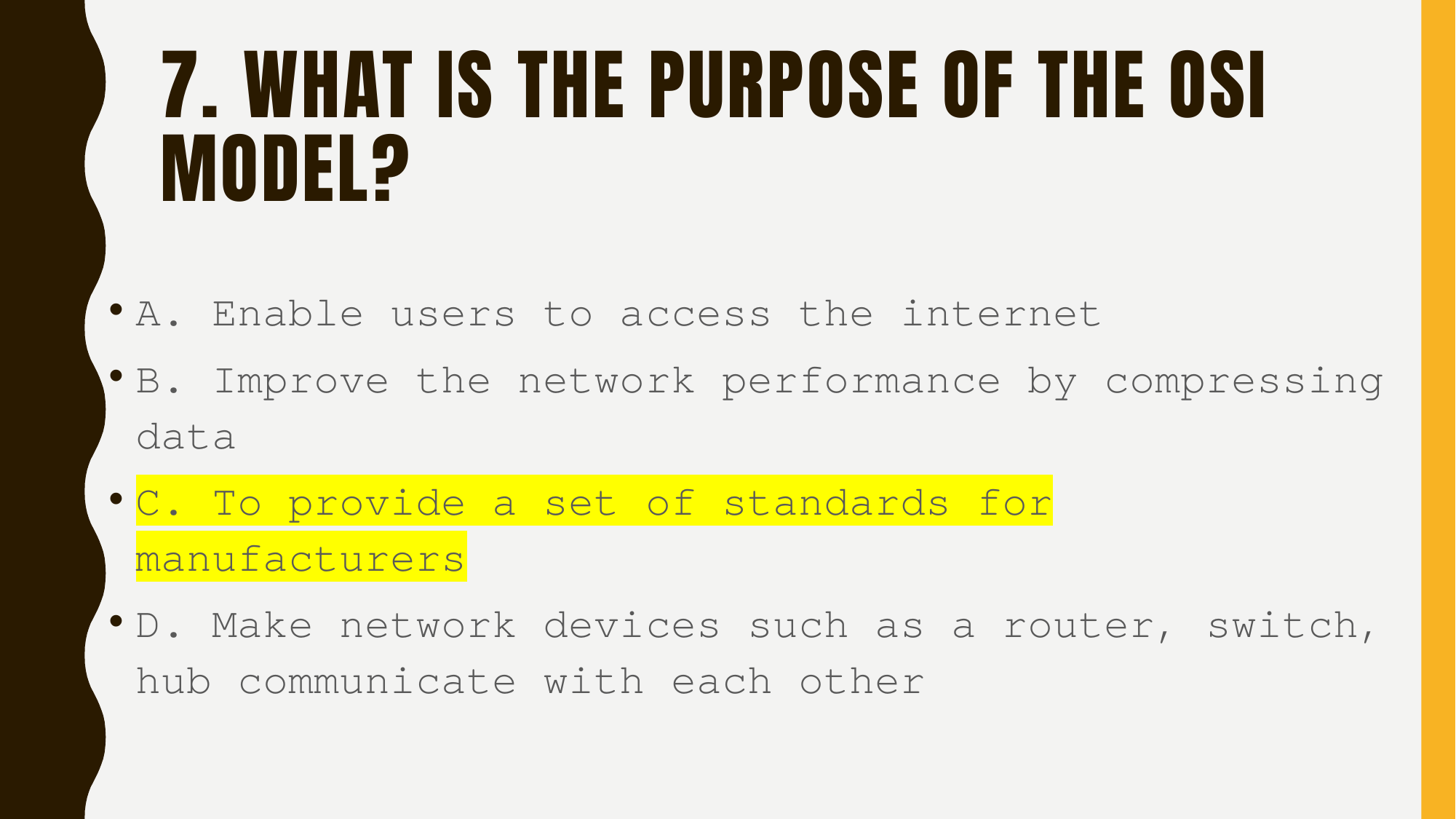

# 7. What is the purpose of the OSI model?
A. Enable users to access the internet
B. Improve the network performance by compressing data
C. To provide a set of standards for manufacturers
D. Make network devices such as a router, switch, hub communicate with each other